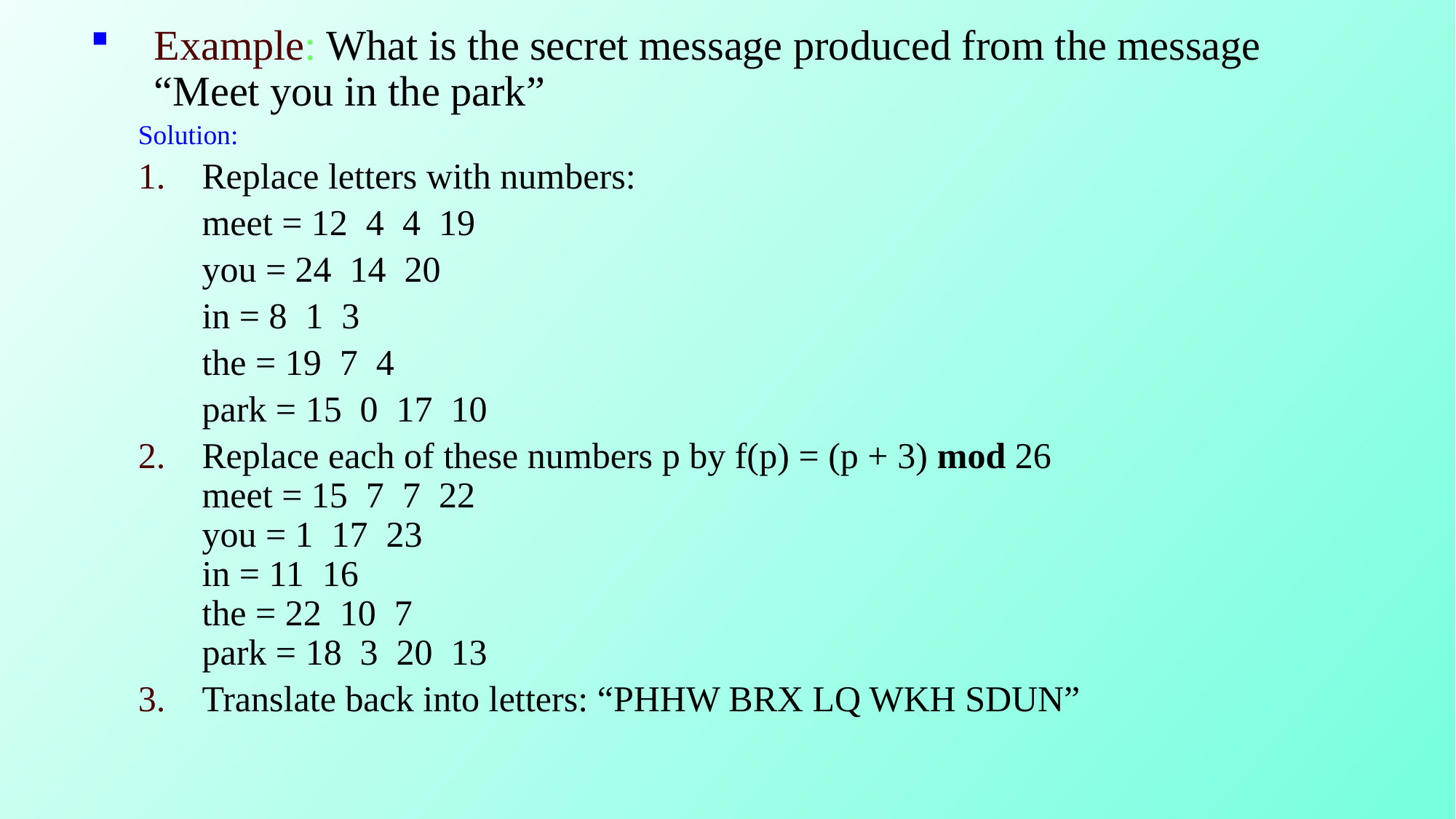

Example: What is the secret message produced from the message “Meet you in the park”
Solution:
Replace letters with numbers:
	meet = 12  4  4  19
	you = 24  14  20
	in = 8  1  3
	the = 19  7  4
	park = 15  0  17  10
Replace each of these numbers p by f(p) = (p + 3) mod 26
meet = 15  7  7  22
you = 1  17  23
in = 11  16
the = 22  10  7
park = 18  3  20  13
Translate back into letters: “PHHW BRX LQ WKH SDUN”